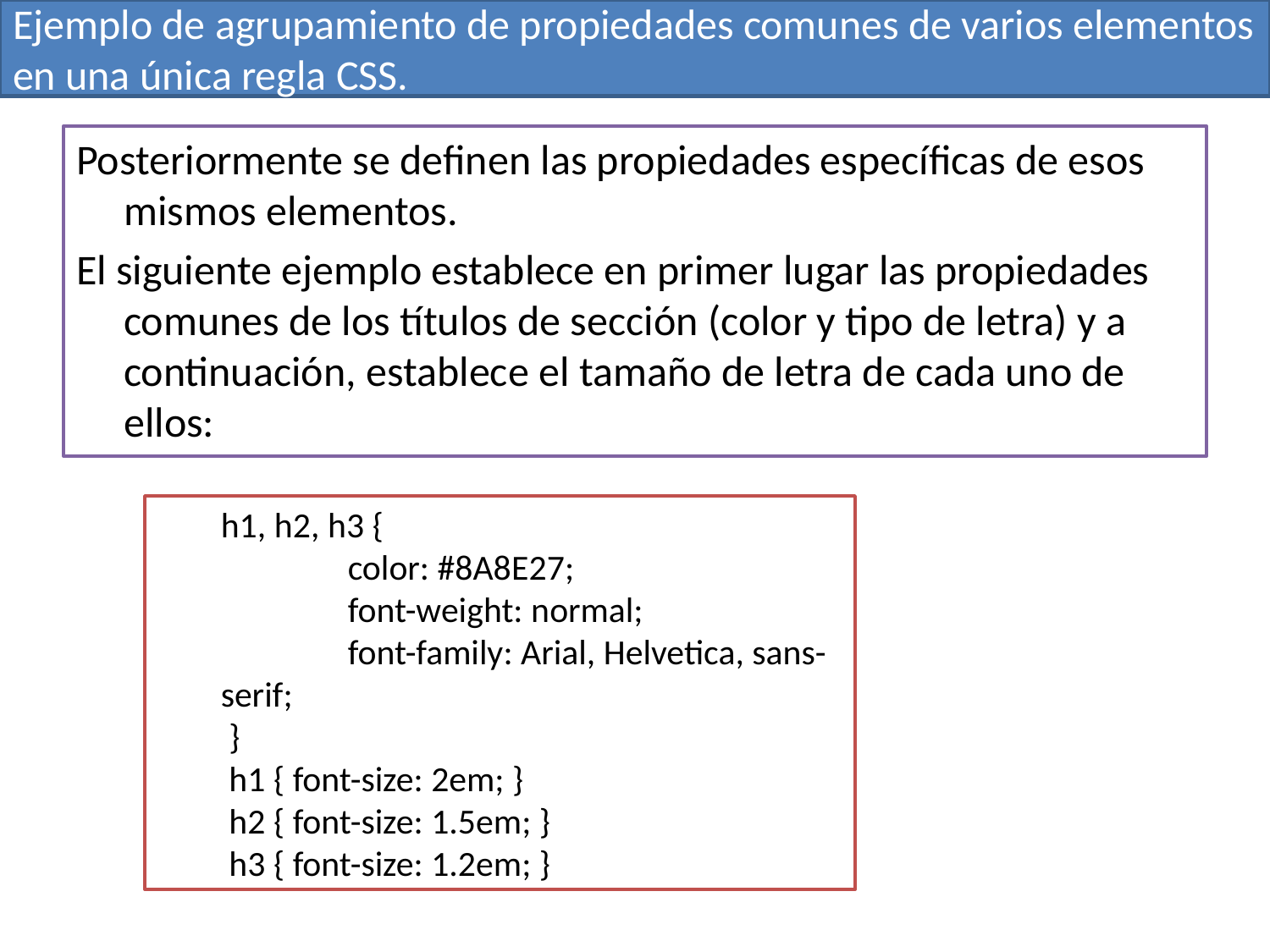

# Ejemplo de agrupamiento de propiedades comunes de varios elementos en una única regla CSS.
Posteriormente se definen las propiedades específicas de esos mismos elementos.
El siguiente ejemplo establece en primer lugar las propiedades comunes de los títulos de sección (color y tipo de letra) y a continuación, establece el tamaño de letra de cada uno de ellos:
h1, h2, h3 {
	color: #8A8E27;
 	font-weight: normal;
 	font-family: Arial, Helvetica, sans-serif;
 }
 h1 { font-size: 2em; }
 h2 { font-size: 1.5em; }
 h3 { font-size: 1.2em; }